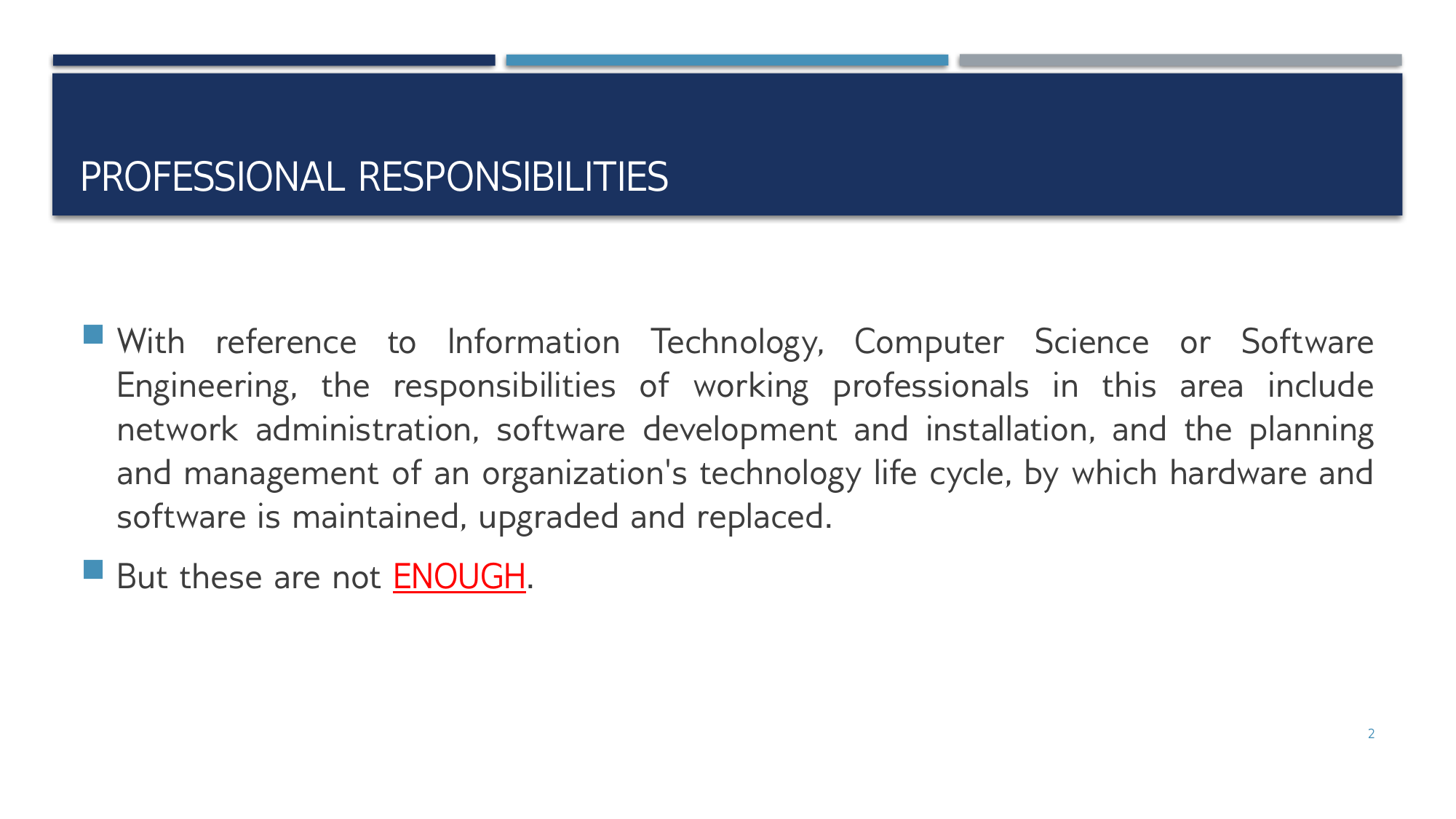

# Professional Responsibilities
With reference to Information Technology, Computer Science or Software Engineering, the responsibilities of working professionals in this area include network administration, software development and installation, and the planning and management of an organization's technology life cycle, by which hardware and software is maintained, upgraded and replaced.
But these are not ENOUGH.

2